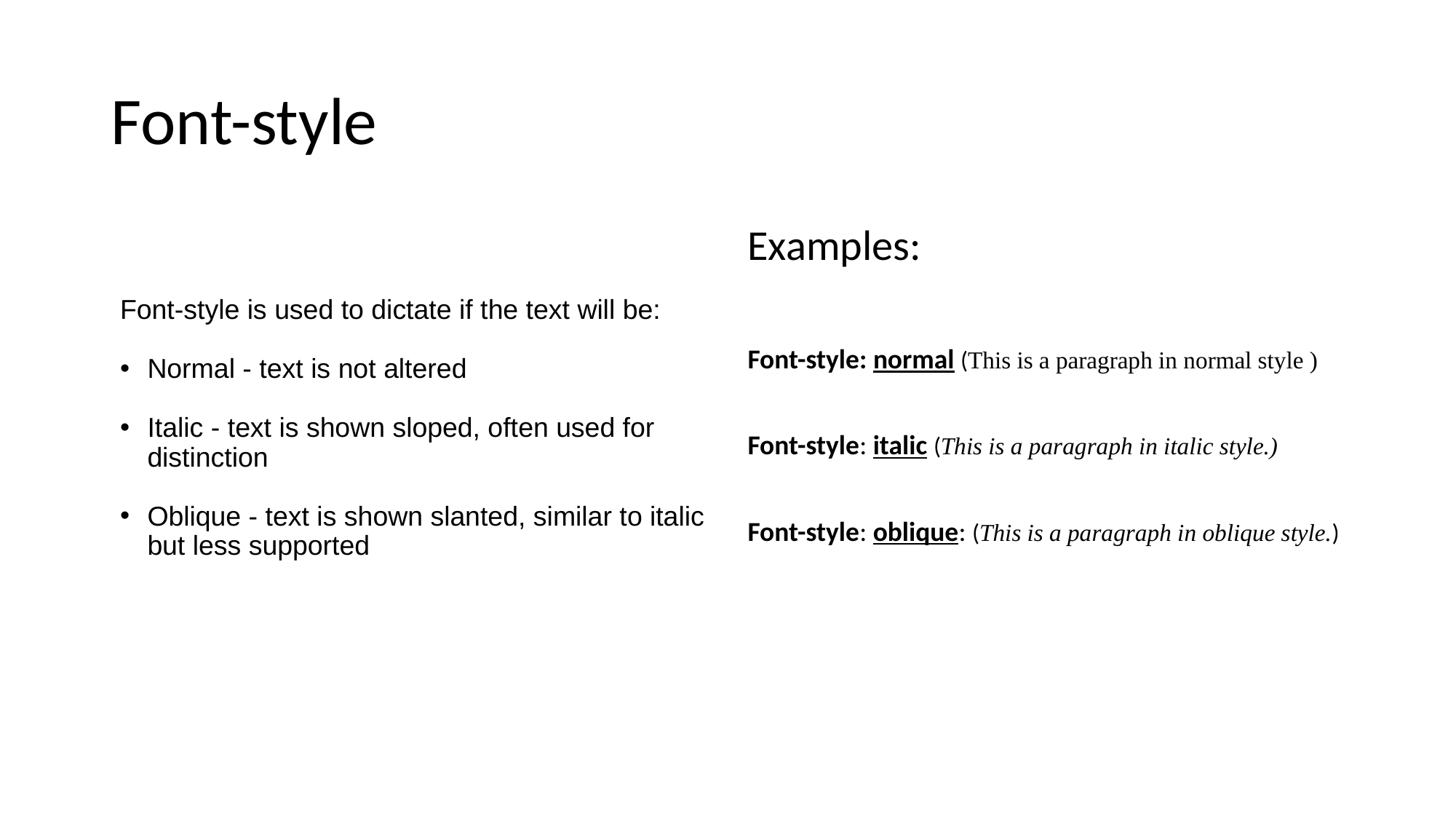

# Font-style
Examples:

Font-style: normal (This is a paragraph in normal style )

Font-style: italic (This is a paragraph in italic style.)

Font-style: oblique: (This is a paragraph in oblique style.)
Font-style is used to dictate if the text will be:

Normal - text is not altered

Italic - text is shown sloped, often used for distinction

Oblique - text is shown slanted, similar to italic but less supported